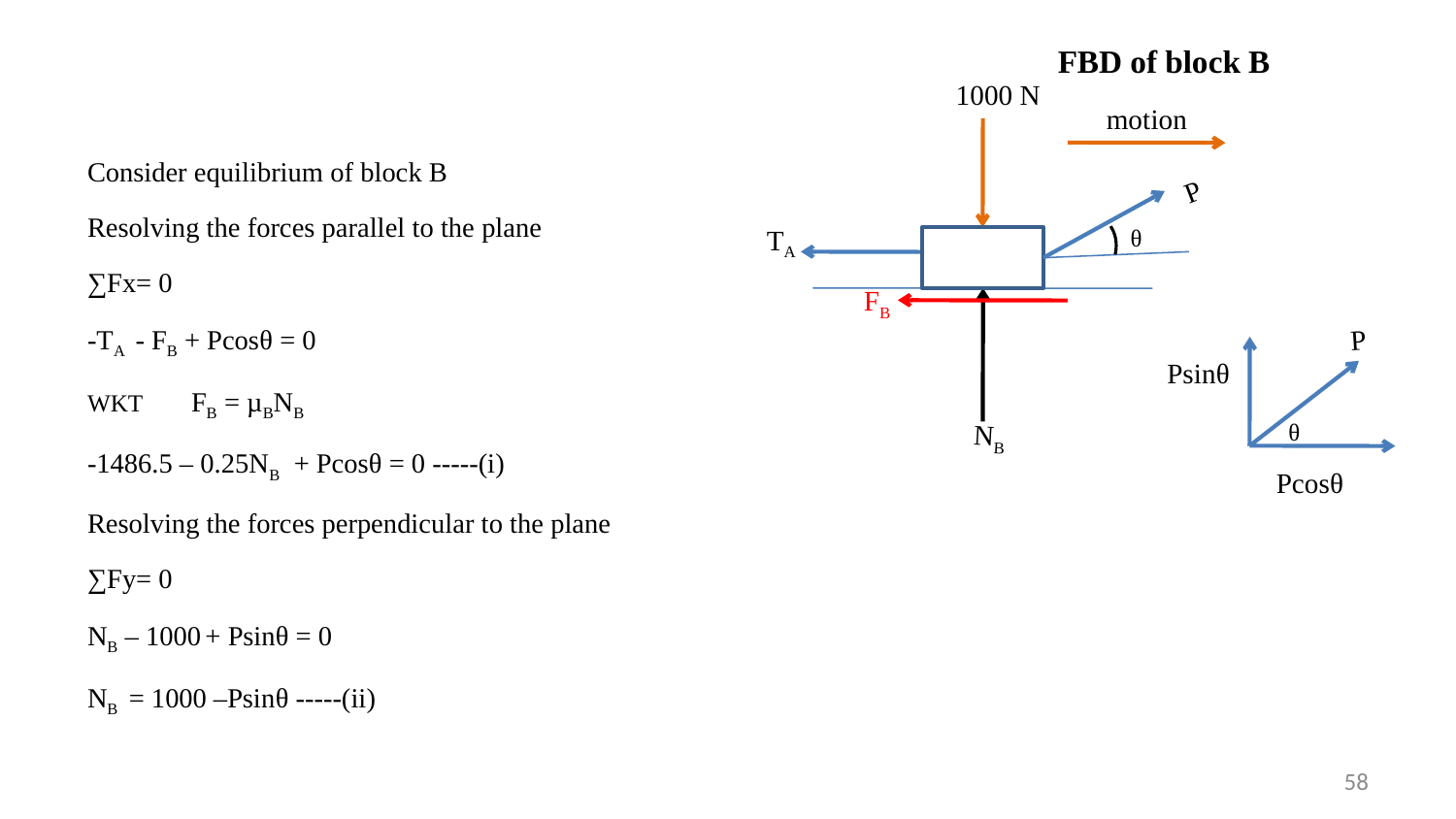

FBD of block B
 1000 N
motion
Consider equilibrium of block B
Resolving the forces parallel to the plane
∑Fx= 0
-TA  - FB + Pcosθ = 0
WKT        FB = µBNB
-1486.5 – 0.25NB  + Pcosθ = 0 -----(i)
Resolving the forces perpendicular to the plane
∑Fy= 0
NB – 1000 + Psinθ = 0
NB  = 1000 –Psinθ -----(ii)
P
TA

θ

FB
P
Psinθ
θ
NB
Pcosθ
58